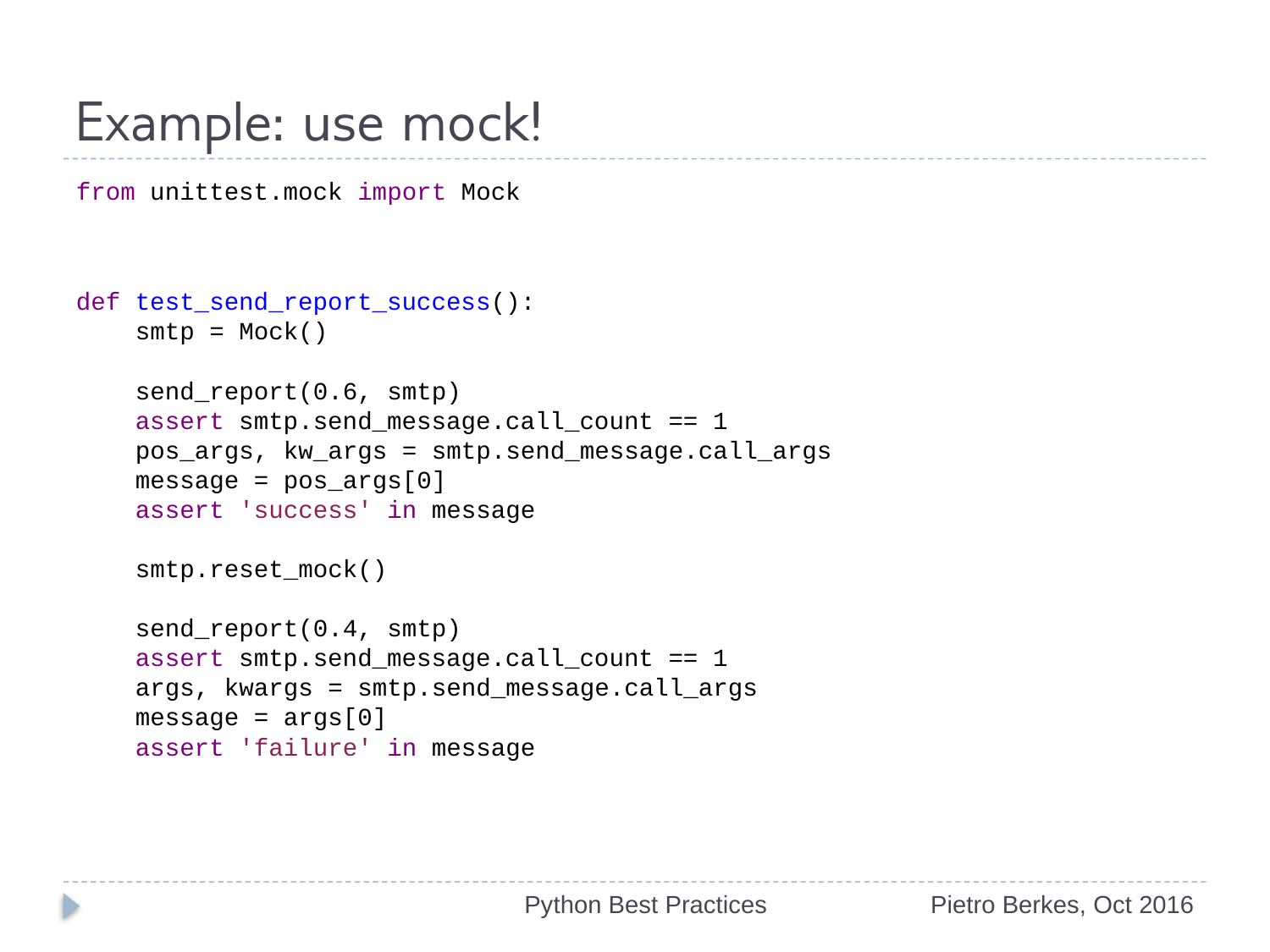

# Example: use mock!
from unittest.mock import Mock
def test_send_report_success():
    smtp = Mock()
    send_report(0.6, smtp)
    assert smtp.send_message.call_count == 1
    pos_args, kw_args = smtp.send_message.call_args
    message = pos_args[0]
    assert 'success' in message
    smtp.reset_mock()
    send_report(0.4, smtp)
    assert smtp.send_message.call_count == 1
    args, kwargs = smtp.send_message.call_args
    message = args[0]
    assert 'failure' in message

Python Best Practices
Pietro Berkes, Oct 2016